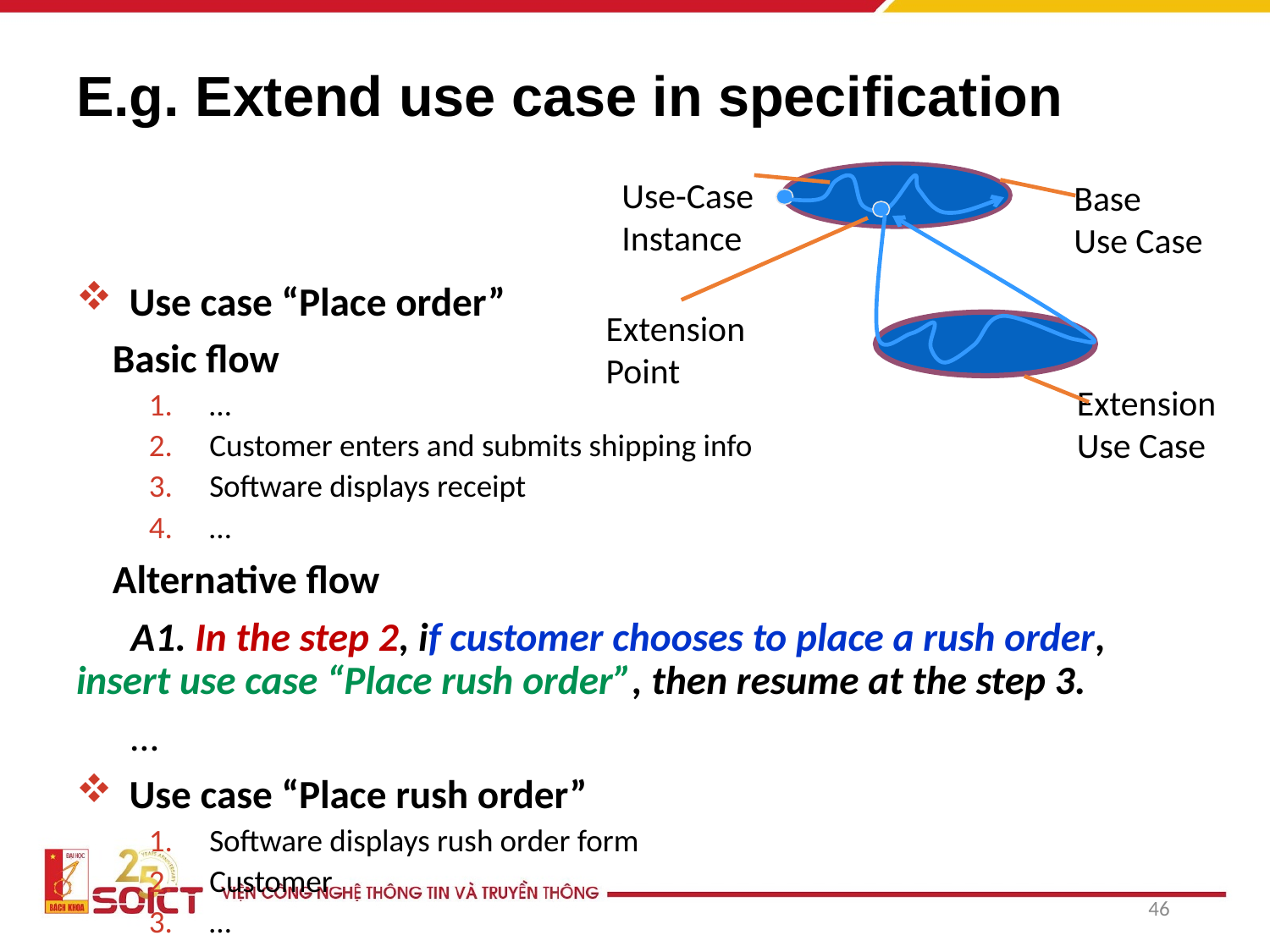

# E.g. Extend use case in specification

Use-Case
Instance
Base
Use Case

Extension
Point

Extension
Use Case

Use case “Place order”
    Basic flow
…
Customer enters and submits shipping info
Software displays receipt
…
    Alternative flow
      A1. In the step 2, if customer chooses to place a rush order, insert use case “Place rush order”, then resume at the step 3.
      …
Use case “Place rush order”
Software displays rush order form
Customer
…
46